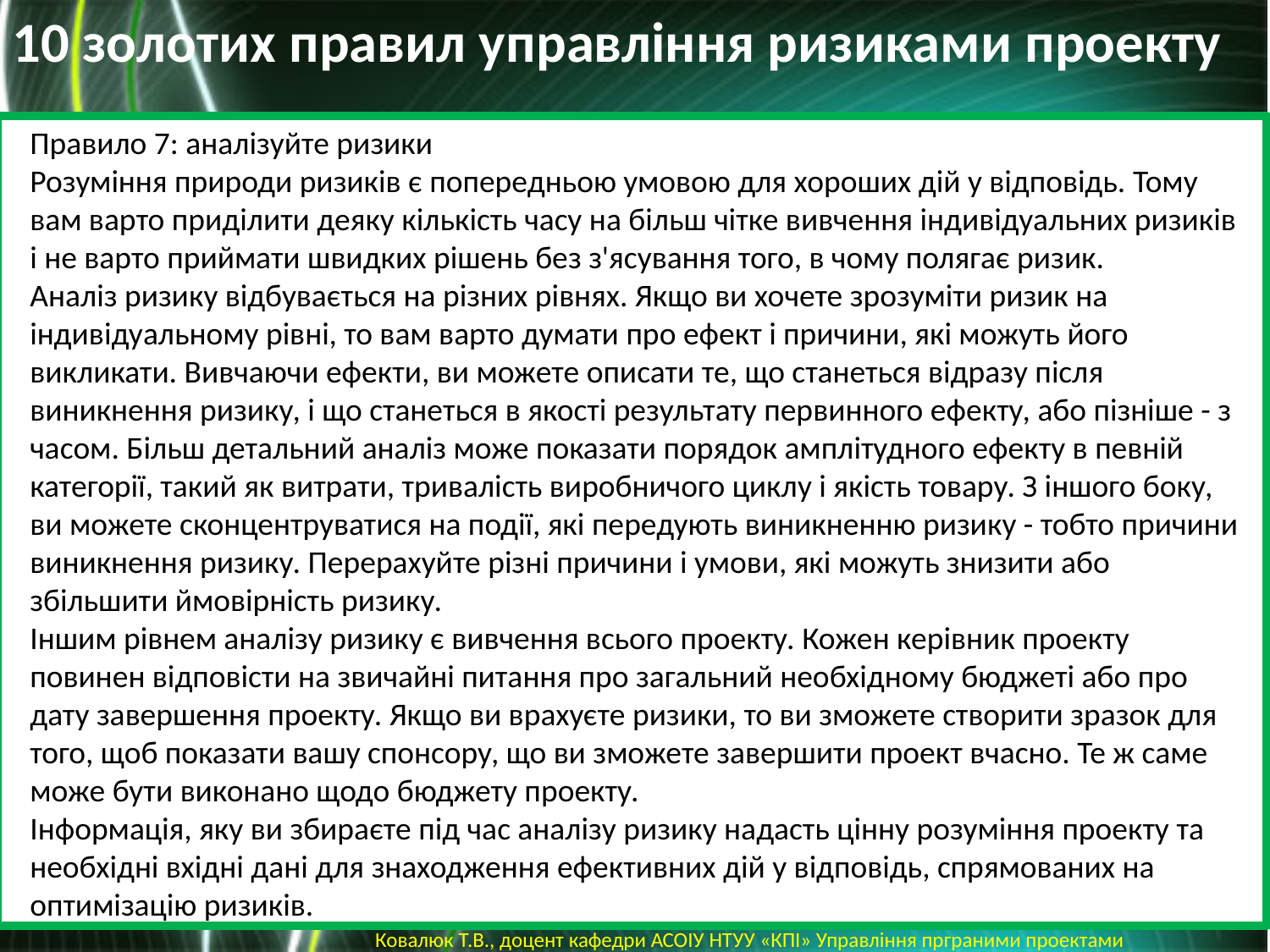

10 золотих правил управління ризиками проекту
Правило 7: аналізуйте ризики
Розуміння природи ризиків є попередньою умовою для хороших дій у відповідь. Тому вам варто приділити деяку кількість часу на більш чітке вивчення індивідуальних ризиків і не варто приймати швидких рішень без з'ясування того, в чому полягає ризик.
Аналіз ризику відбувається на різних рівнях. Якщо ви хочете зрозуміти ризик на індивідуальному рівні, то вам варто думати про ефект і причини, які можуть його викликати. Вивчаючи ефекти, ви можете описати те, що станеться відразу після виникнення ризику, і що станеться в якості результату первинного ефекту, або пізніше - з часом. Більш детальний аналіз може показати порядок амплітудного ефекту в певній категорії, такий як витрати, тривалість виробничого циклу і якість товару. З іншого боку, ви можете сконцентруватися на події, які передують виникненню ризику - тобто причини виникнення ризику. Перерахуйте різні причини і умови, які можуть знизити або збільшити ймовірність ризику.
Іншим рівнем аналізу ризику є вивчення всього проекту. Кожен керівник проекту повинен відповісти на звичайні питання про загальний необхідному бюджеті або про дату завершення проекту. Якщо ви врахуєте ризики, то ви зможете створити зразок для того, щоб показати вашу спонсору, що ви зможете завершити проект вчасно. Те ж саме може бути виконано щодо бюджету проекту.
Інформація, яку ви збираєте під час аналізу ризику надасть цінну розуміння проекту та необхідні вхідні дані для знаходження ефективних дій у відповідь, спрямованих на оптимізацію ризиків.